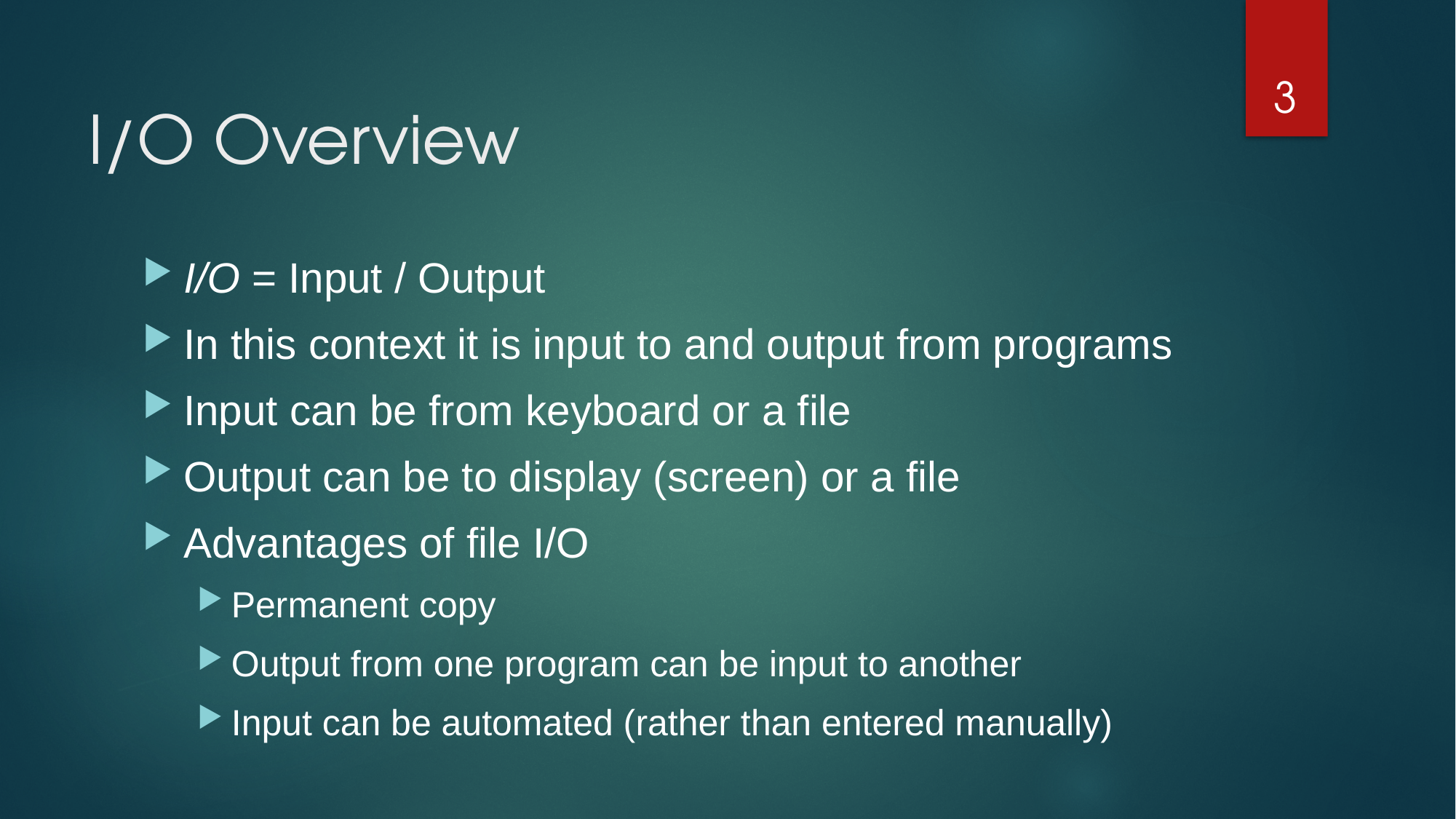

3
# I/O Overview
I/O = Input / Output
In this context it is input to and output from programs
Input can be from keyboard or a file
Output can be to display (screen) or a file
Advantages of file I/O
Permanent copy
Output from one program can be input to another
Input can be automated (rather than entered manually)